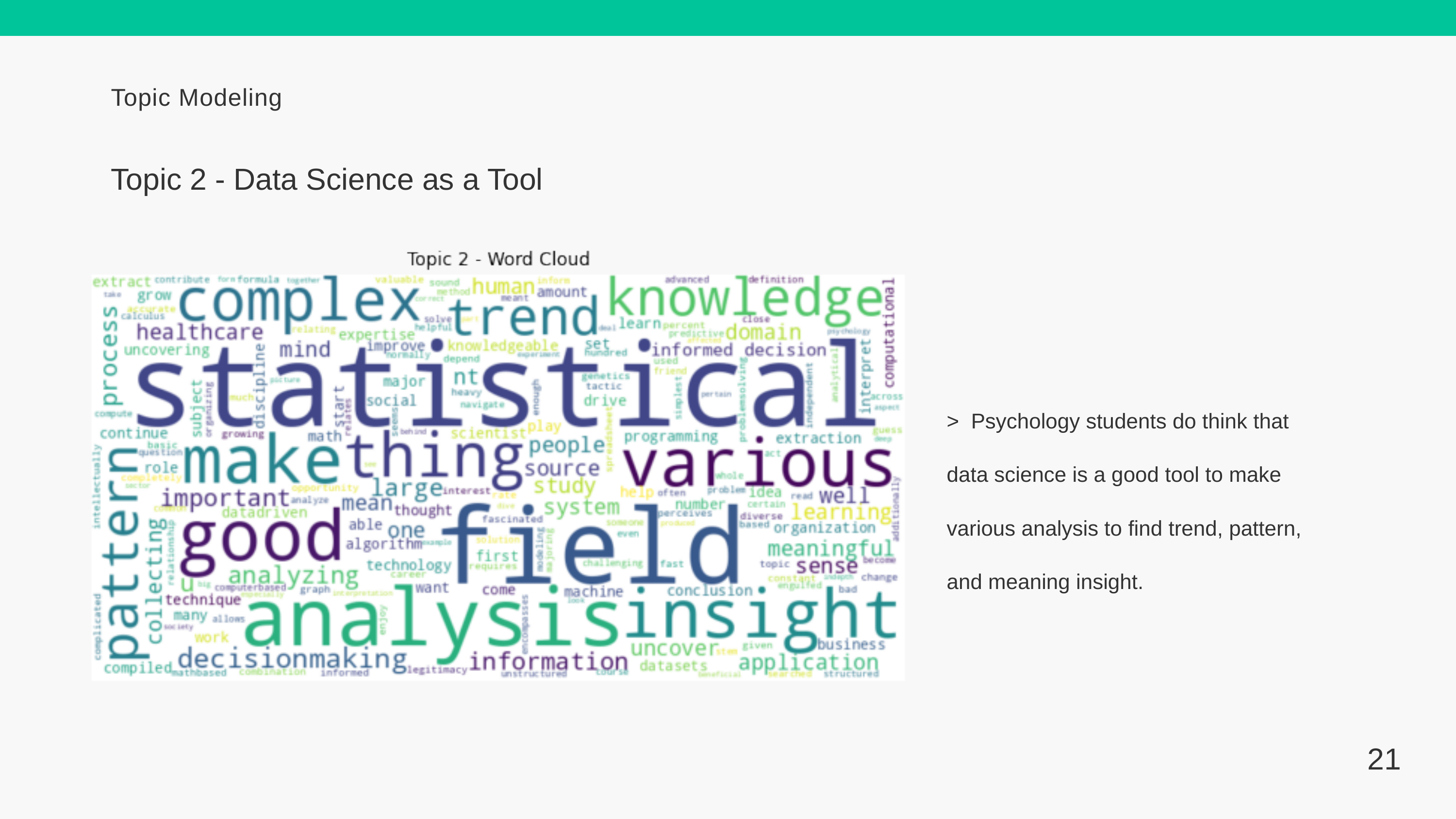

Topic Modeling
Topic 2 - Data Science as a Tool

>  Psychology students do think that data science is a good tool to make various analysis to find trend, pattern, and meaning insight.
21